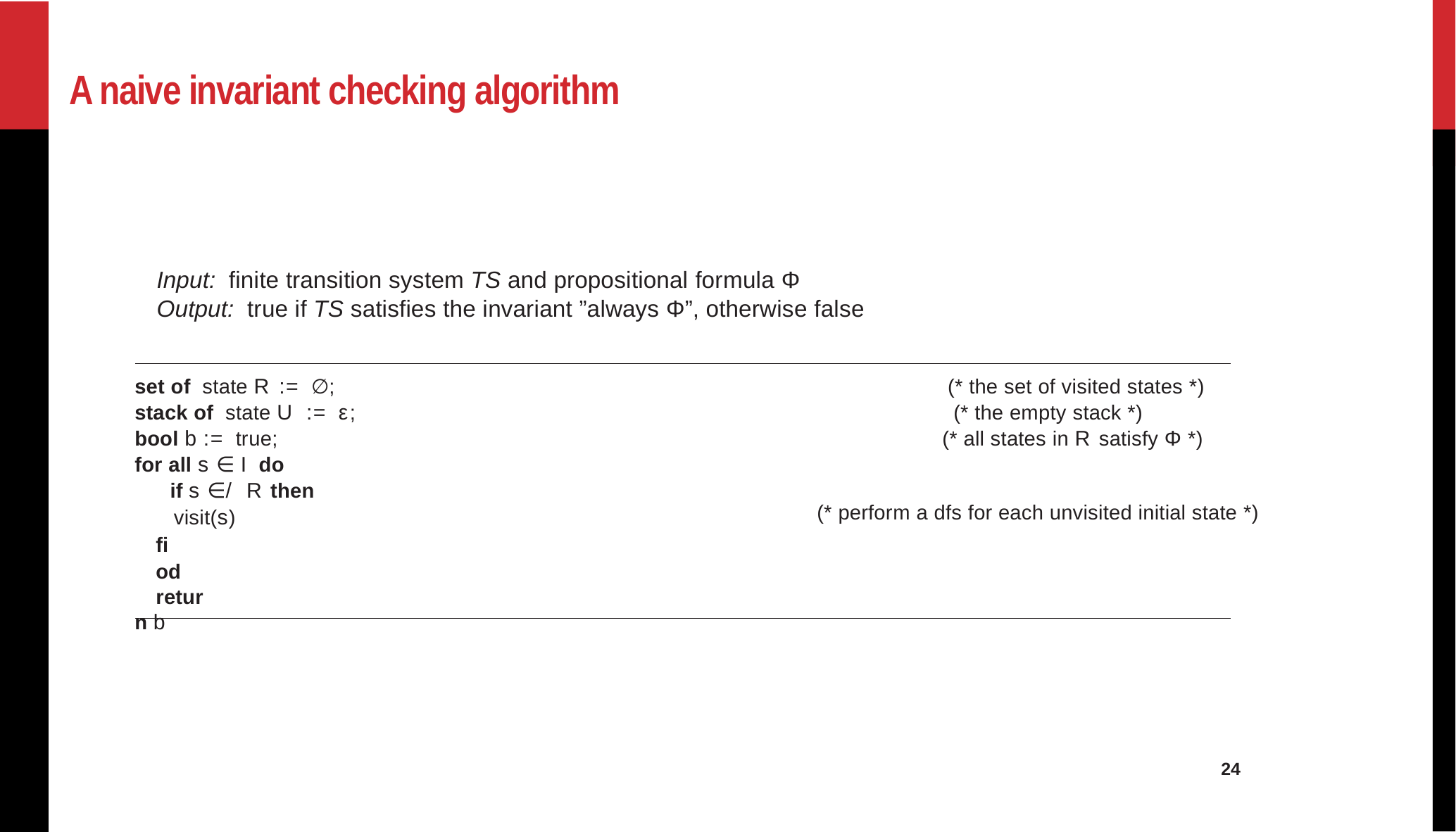

A naive invariant checking algorithm
Input:  finite transition system TS and propositional formula Φ
Output:  true if TS satisfies the invariant ”always Φ”, otherwise false

(* the set of visited states *)
 (* the empty stack *)
(* all states in R satisfy Φ *)
set of  state R := ∅;
stack of  state U  := ε; bool b := true;
for all s ∈ I do
      if s ∈/ R then
   visit(s)
fi
od
return b
(* perform a dfs for each unvisited initial state *)

24